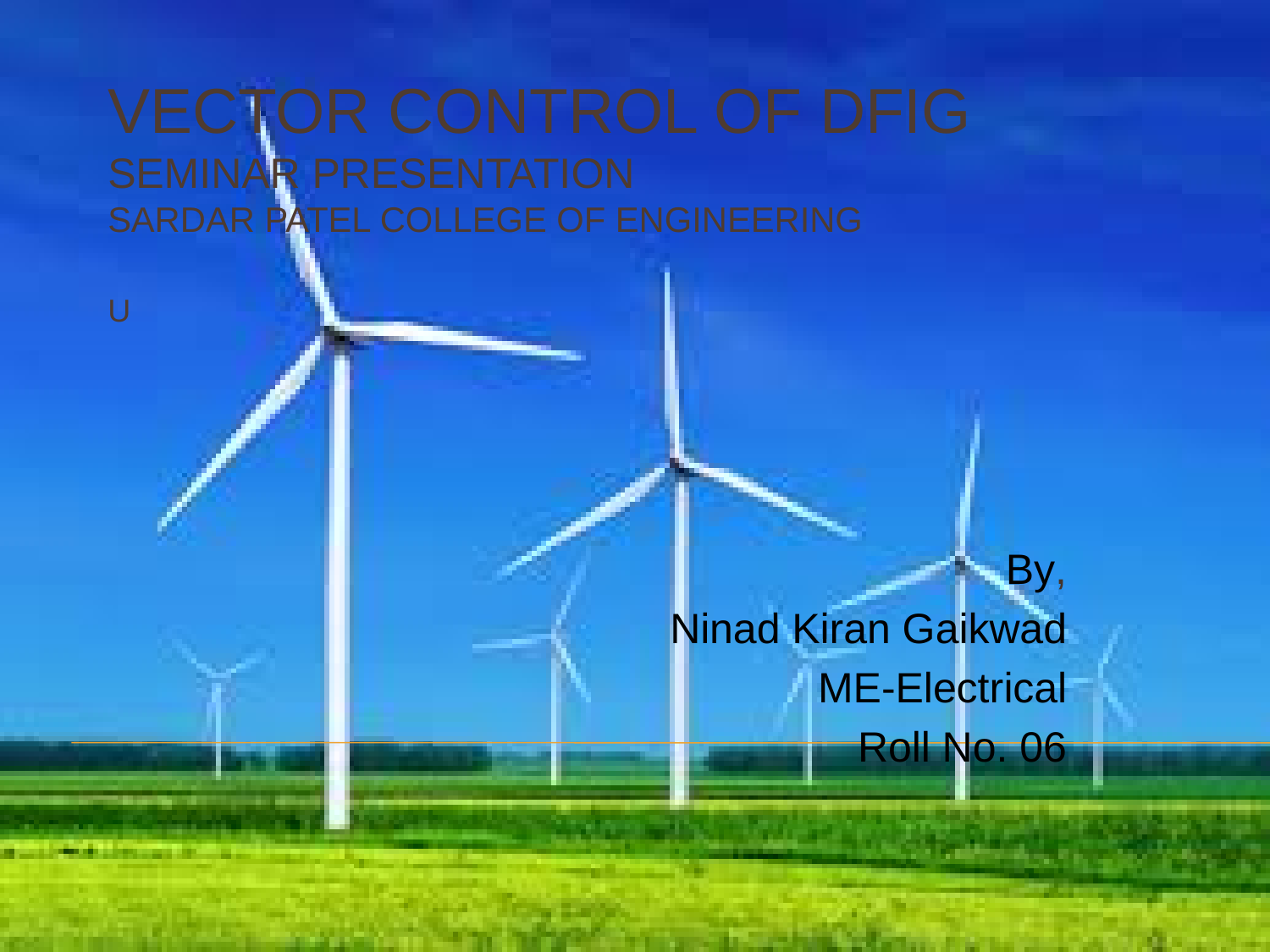

# VECTOR CONTROL OF DFIG SEMINAR PRESENTATION SARDAR PATEL COLLEGE OF ENGINEERING u
By,
Ninad Kiran Gaikwad
ME-Electrical
Roll No. 06